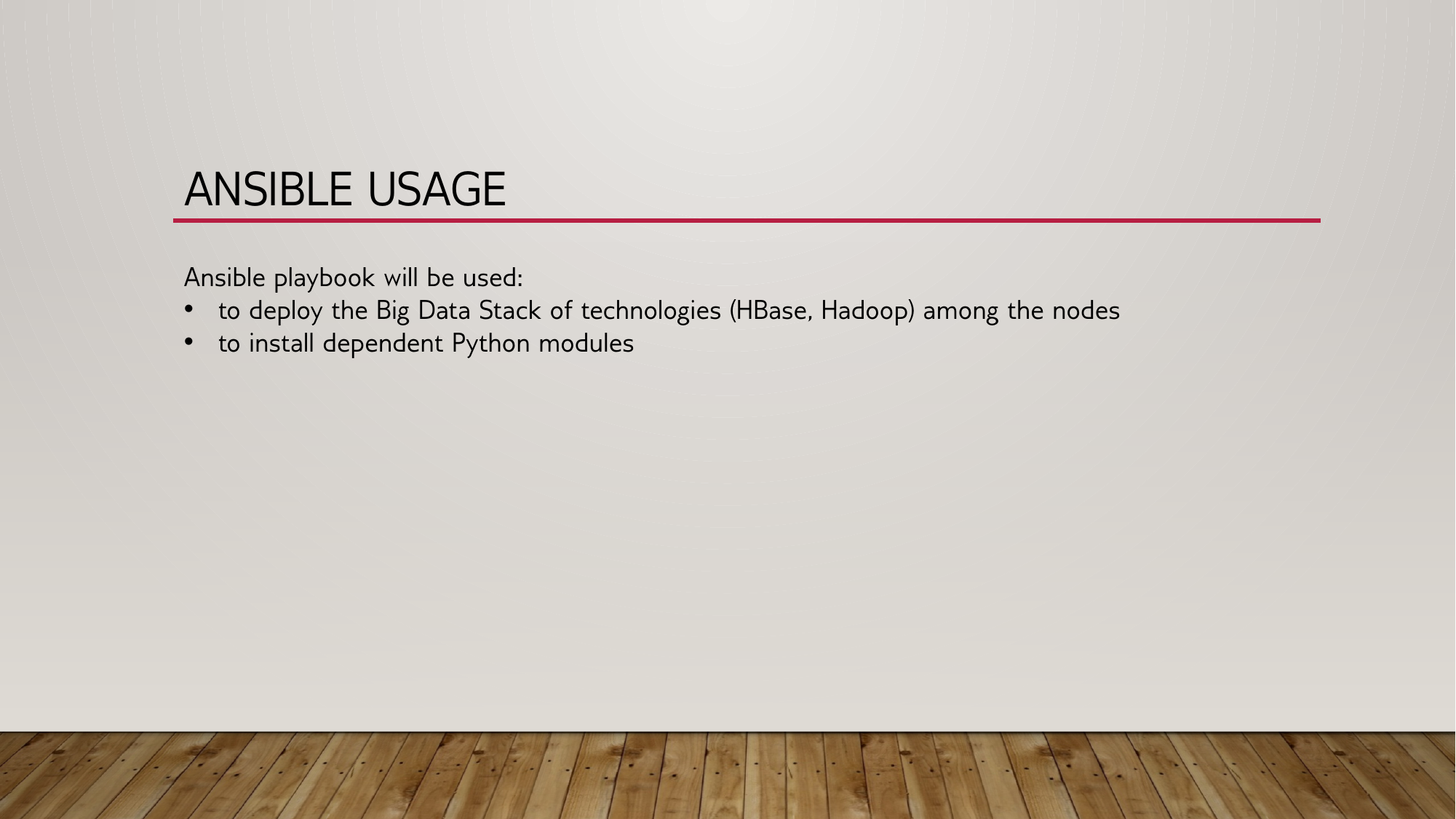

# Ansible usage
Ansible playbook will be used:
to deploy the Big Data Stack of technologies (HBase, Hadoop) among the nodes
to install dependent Python modules